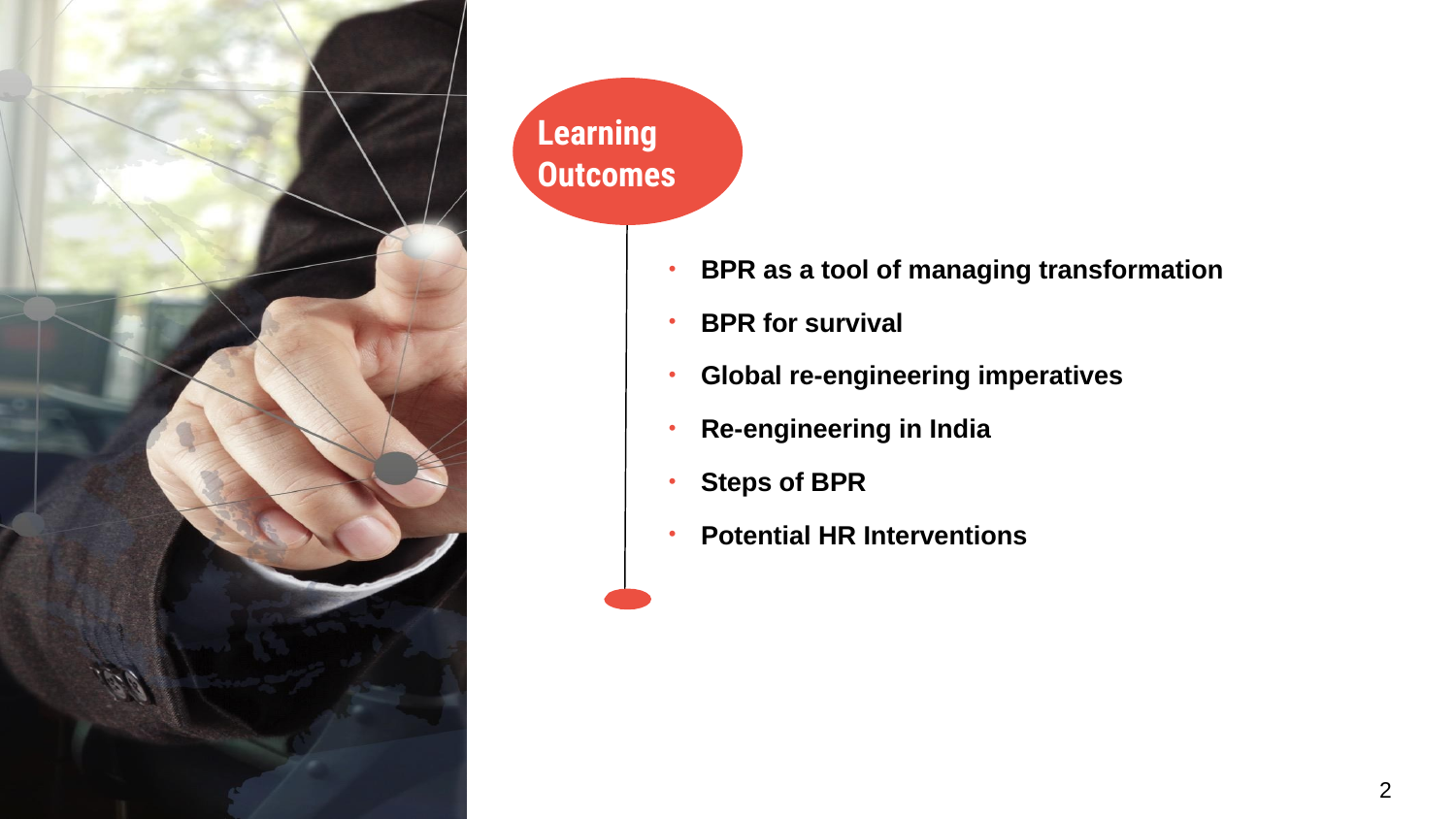

# Learning Outcomes
BPR as a tool of managing transformation
BPR for survival
Global re-engineering imperatives
Re-engineering in India
Steps of BPR
Potential HR Interventions

2
2